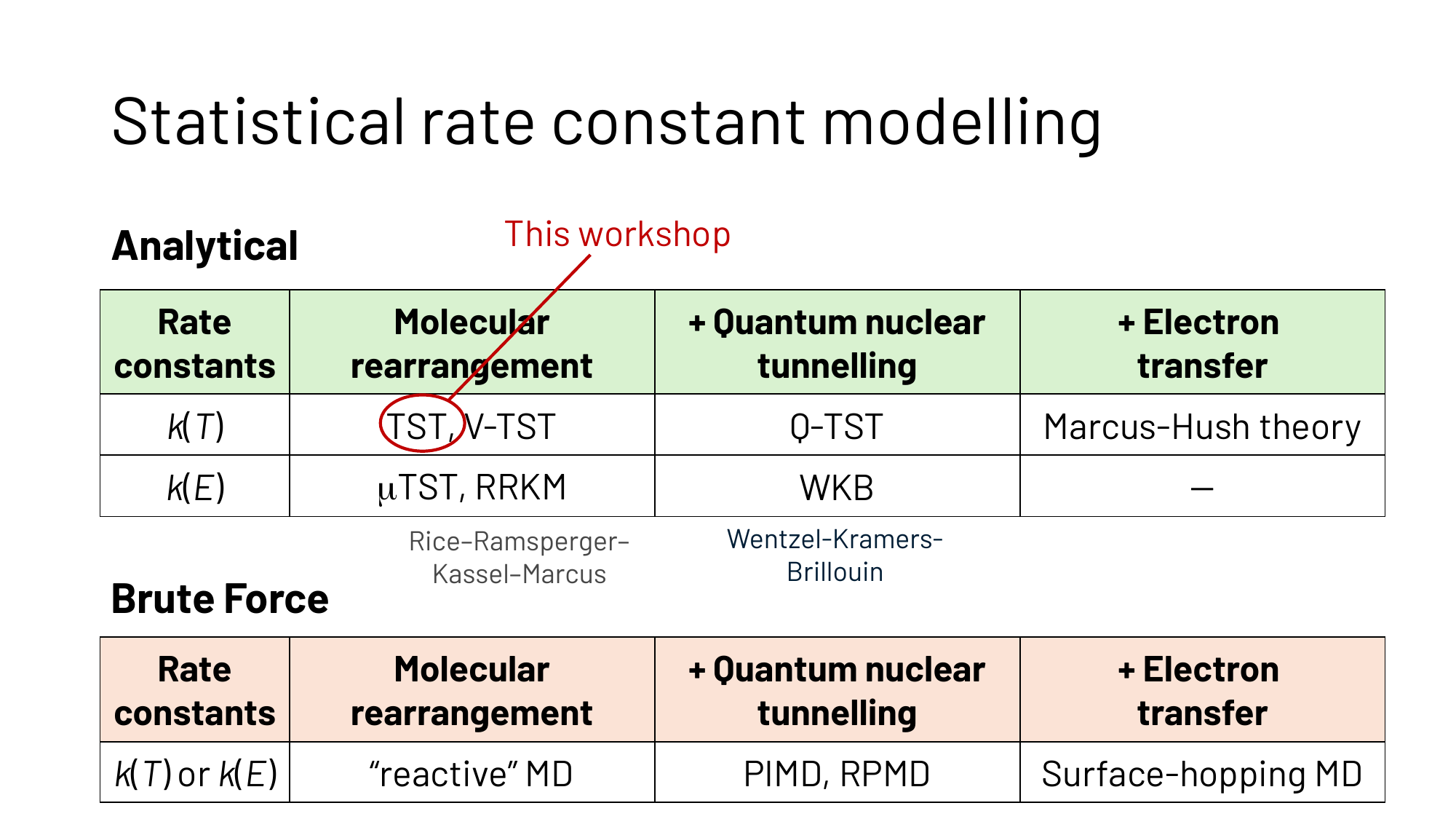

# Statistical rate constant modelling
This workshop

Analytical

Brute Force
| Rate constants | Molecular rearrangement | + Quantum nuclear tunnelling | + Electron transfer |
| --- | --- | --- | --- |
| k(T) | TST, V-TST | Q-TST | Marcus-Hush theory |
| k(E) | μTST, RRKM | WKB | -- |
Wentzel-Kramers-Brillouin
Rice–Ramsperger–Kassel–Marcus
| Rate constants | Molecular rearrangement | + Quantum nuclear tunnelling | + Electron transfer |
| --- | --- | --- | --- |
| k(T) or k(E) | “reactive” MD | PIMD, RPMD | Surface-hopping MD |